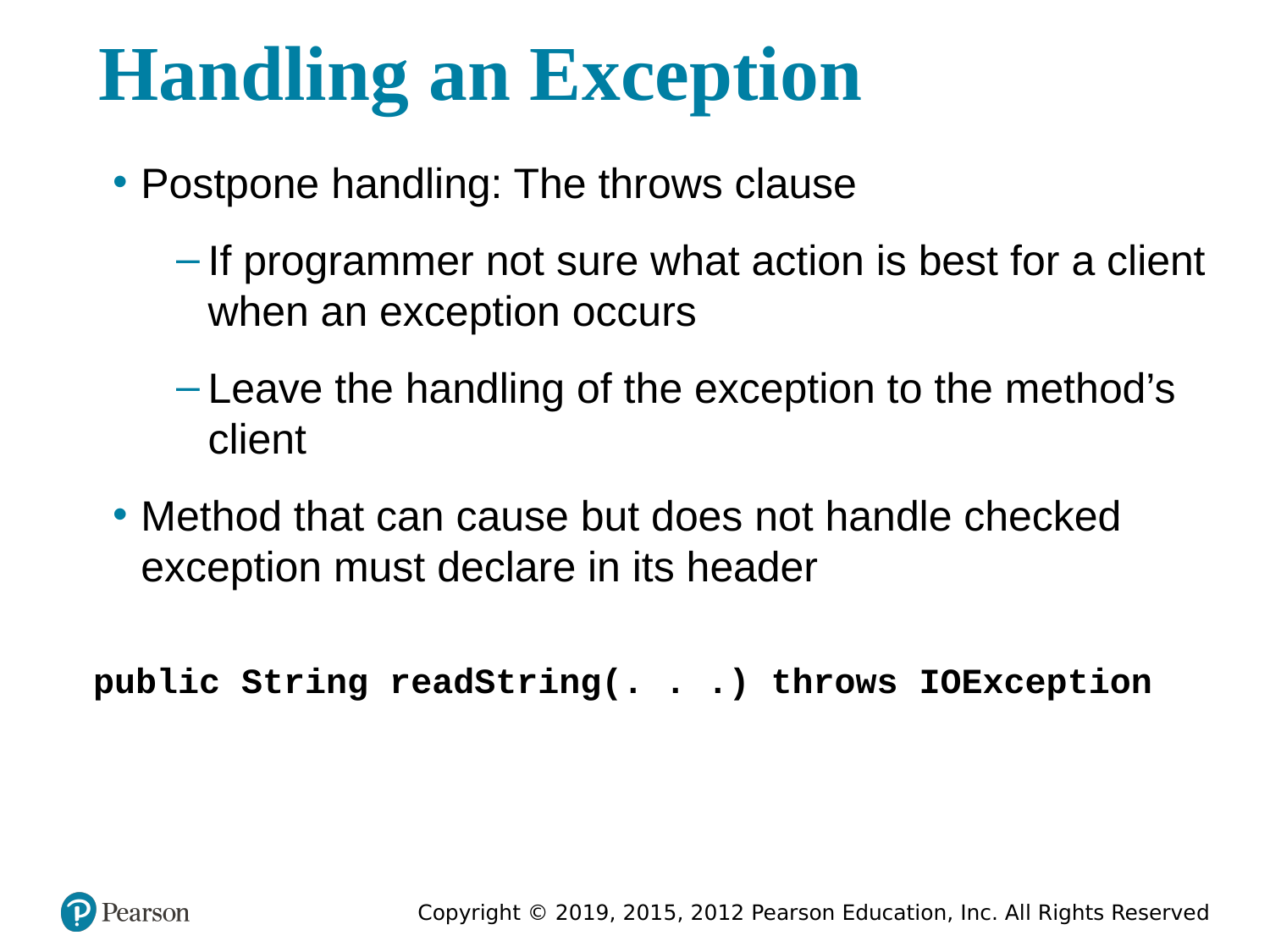

# Handling an Exception
Postpone handling: The throws clause
If programmer not sure what action is best for a client when an exception occurs
Leave the handling of the exception to the method’s client
Method that can cause but does not handle checked exception must declare in its header
public String readString(. . .) throws IOException